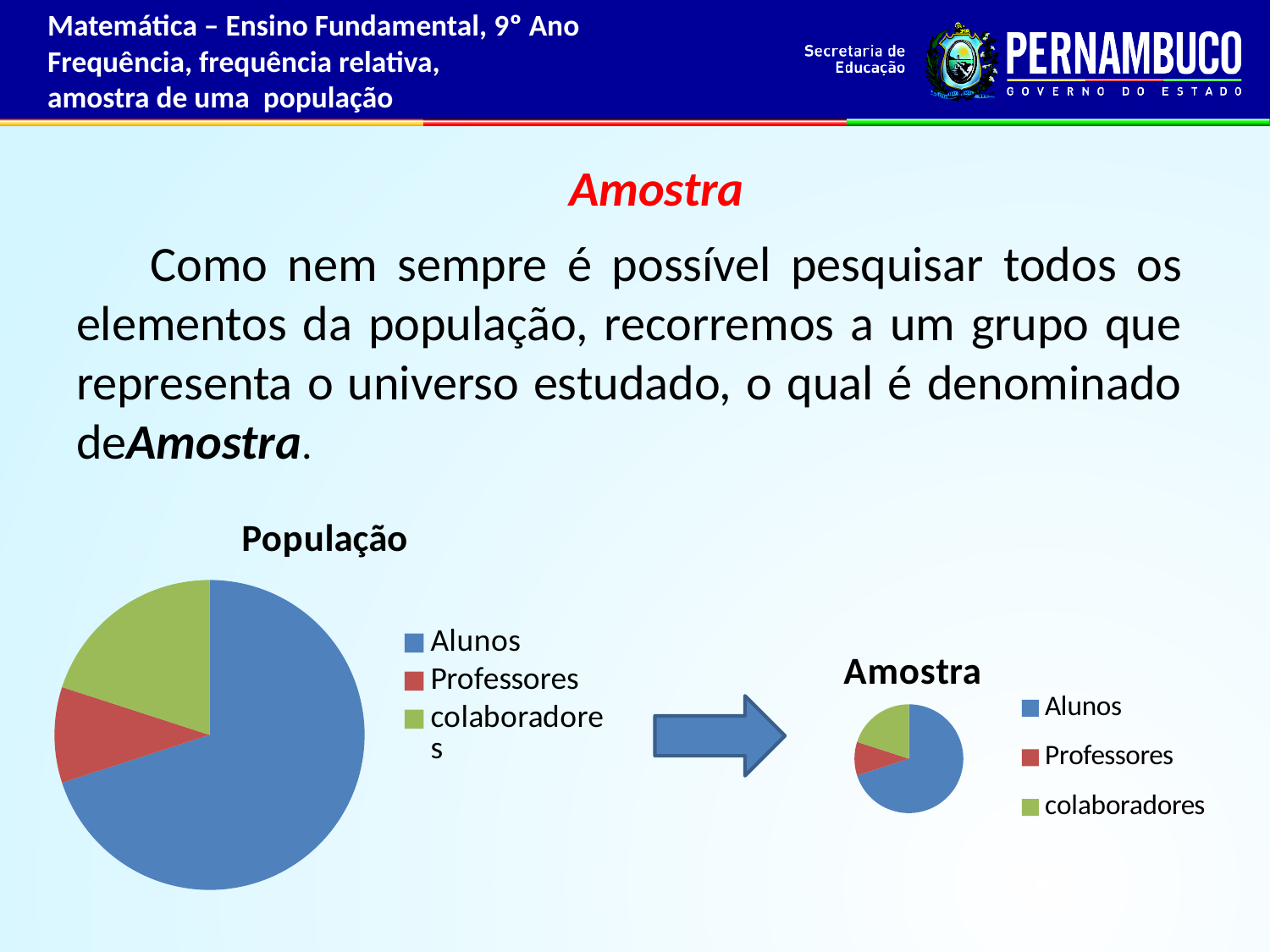

Matemática – Ensino Fundamental, 9º Ano
Frequência, frequência relativa,
amostra de uma  população

# Amostra
Como nem sempre é possível pesquisar todos os elementos da população, recorremos a um grupo que representa o universo estudado, o qual é denominado deAmostra.

### Chart:

| Category | População |
|---|---|
| Alunos | 0.7000000000000006 |
| Professores | 0.1 |
| colaboradores | 0.2 |

### Chart:

| Category | Amostra |
|---|---|
| Alunos | 0.7000000000000006 |
| Professores | 0.1 |
| colaboradores | 0.2 |